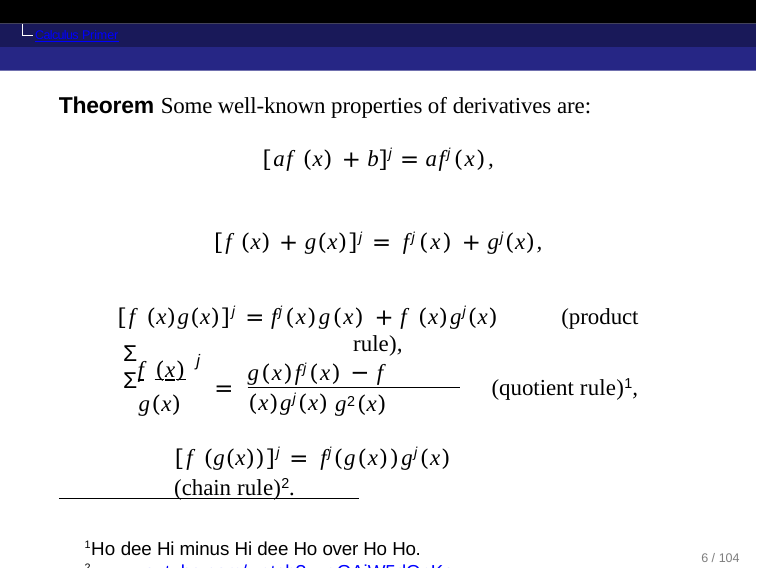

Calculus Primer

Theorem Some well-known properties of derivatives are:
[af (x) + b]j = afj(x),

[f (x) + g(x)]j = fj(x) + gj(x),

[f (x)g(x)]j  = fj(x)g(x) + f (x)gj(x)	(product rule),
Σ	Σ
j
f (x)
g(x)	g2(x)
g(x)fj(x) − f (x)gj(x)
=	(quotient rule)1,

[f (g(x))]j = fj(g(x))gj(x)	(chain rule)2.

1Ho dee Hi minus Hi dee Ho over Ho Ho.
2www.youtube.com/watch?v=gGAiW5dOnKo

6 / 104